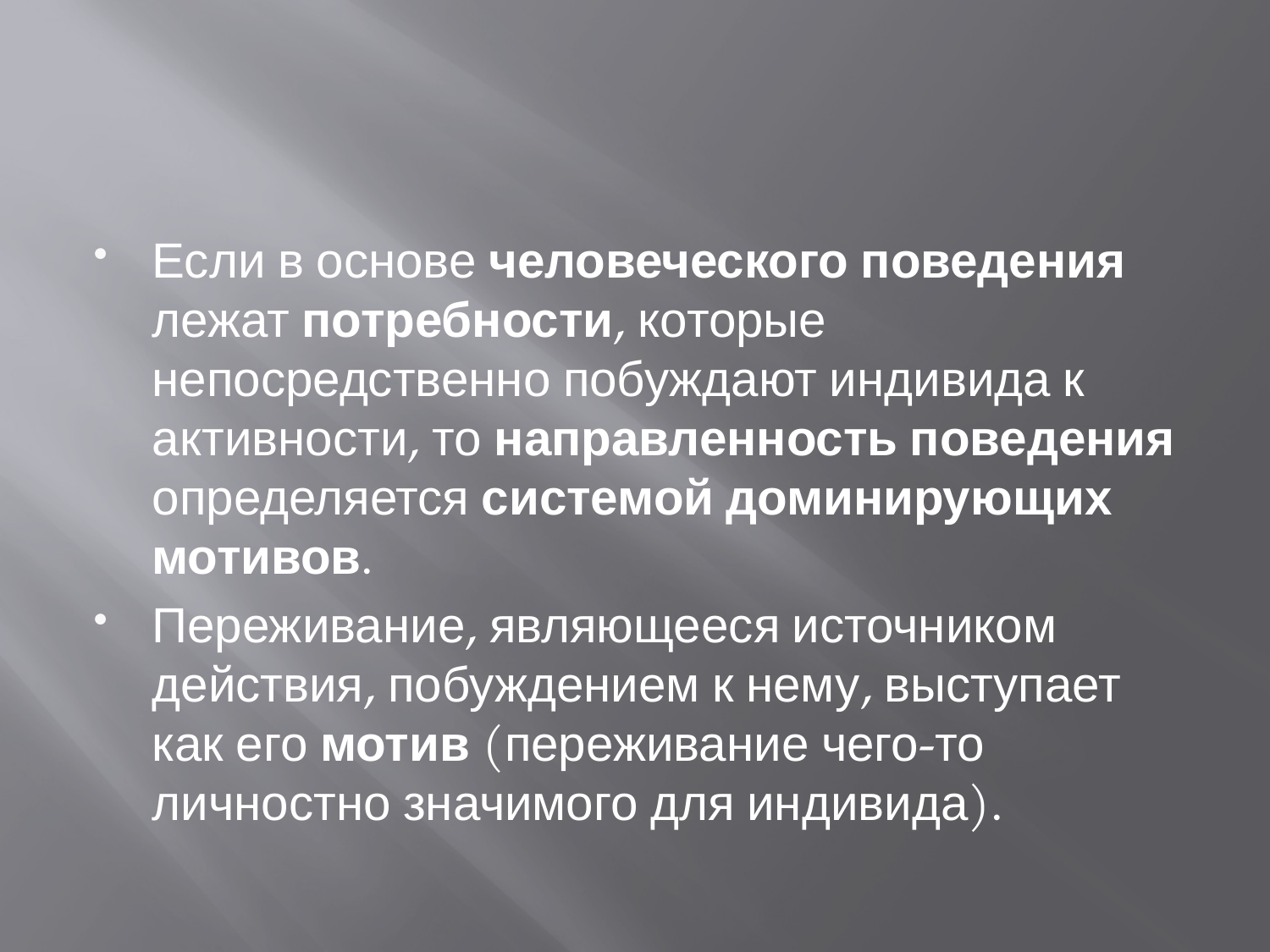

#
Если в основе человеческого поведения лежат потребности, которые непосредственно побуждают индивида к активности, то направленность поведения определяется системой доминирующих мотивов.
Переживание, являющееся источником действия, побуждением к нему, выступает как его мотив (переживание чего-то личностно значимого для индивида).